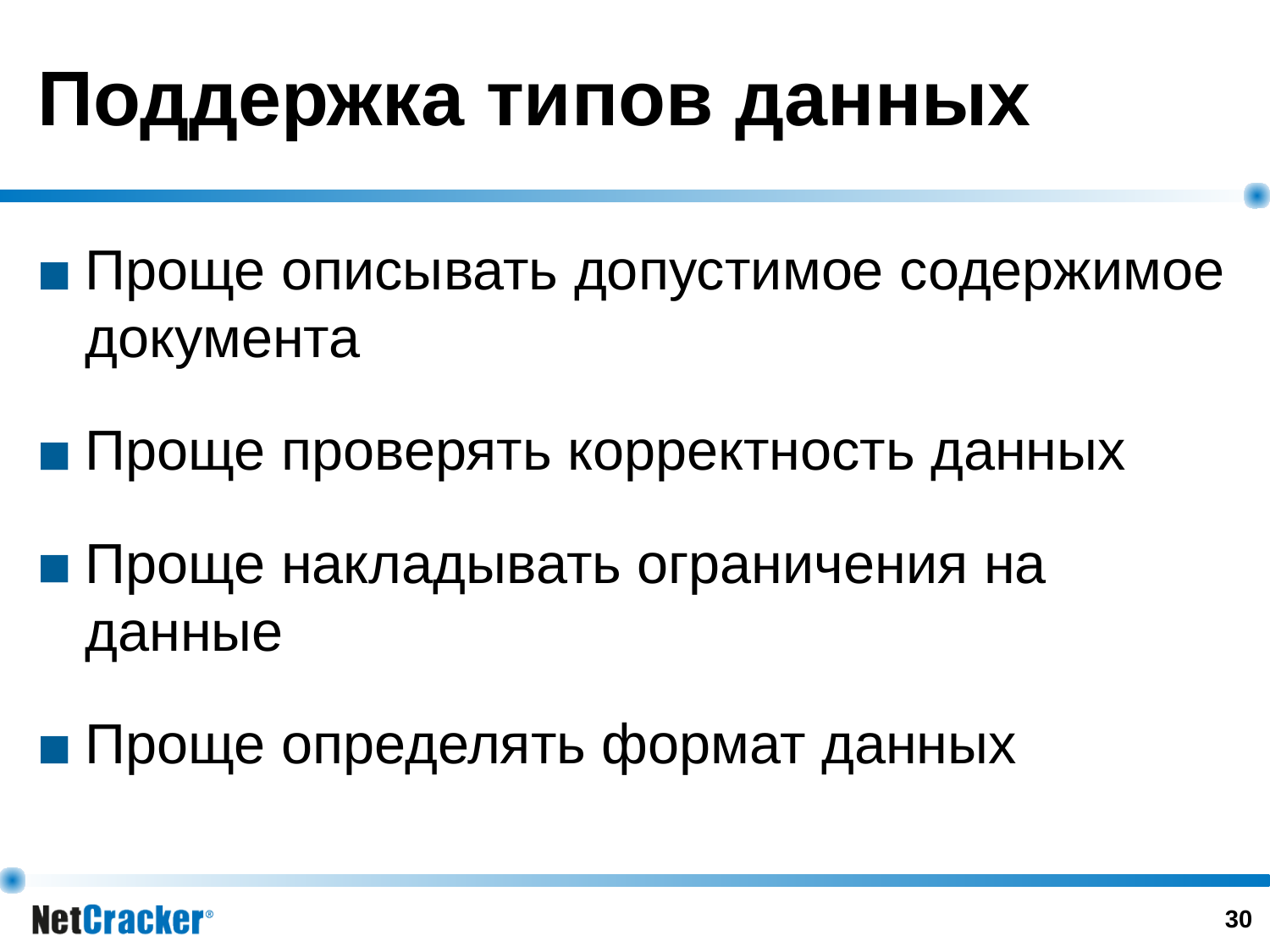

# Поддержка типов данных
Проще описывать допустимое содержимое документа
Проще проверять корректность данных
Проще накладывать ограничения на данные
Проще определять формат данных
30